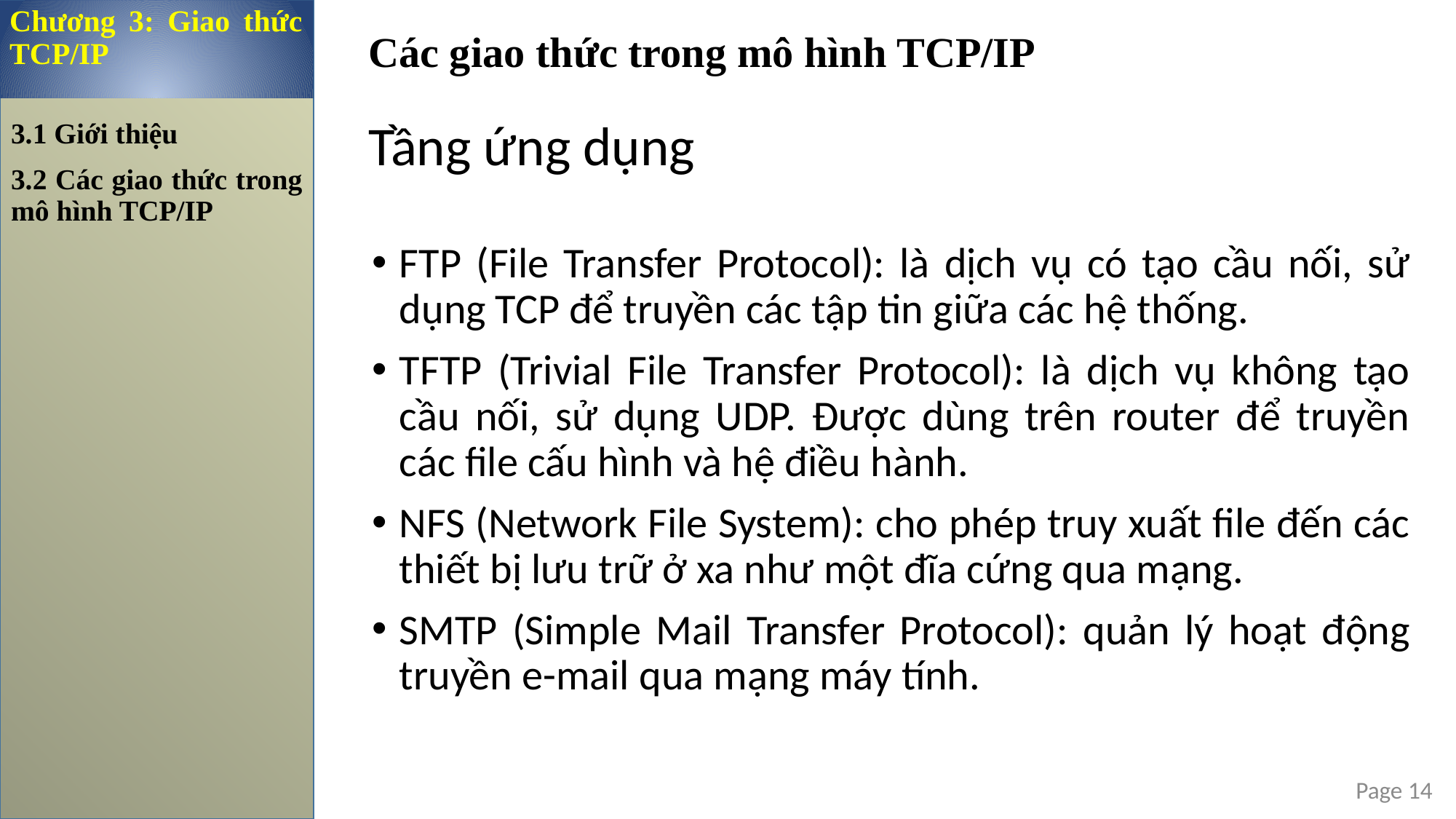

Chương 3: Giao thức TCP/IP
Các giao thức trong mô hình TCP/IP

3.1 Giới thiệu
3.2 Các giao thức trong mô hình TCP/IP
Tầng ứng dụng
FTP (File Transfer Protocol): là dịch vụ có tạo cầu nối, sử dụng TCP để truyền các tập tin giữa các hệ thống.
TFTP (Trivial File Transfer Protocol): là dịch vụ không tạo cầu nối, sử dụng UDP. Được dùng trên router để truyền các file cấu hình và hệ điều hành.
NFS (Network File System): cho phép truy xuất file đến các thiết bị lưu trữ ở xa như một đĩa cứng qua mạng.
SMTP (Simple Mail Transfer Protocol): quản lý hoạt động truyền e-mail qua mạng máy tính.
Page 14